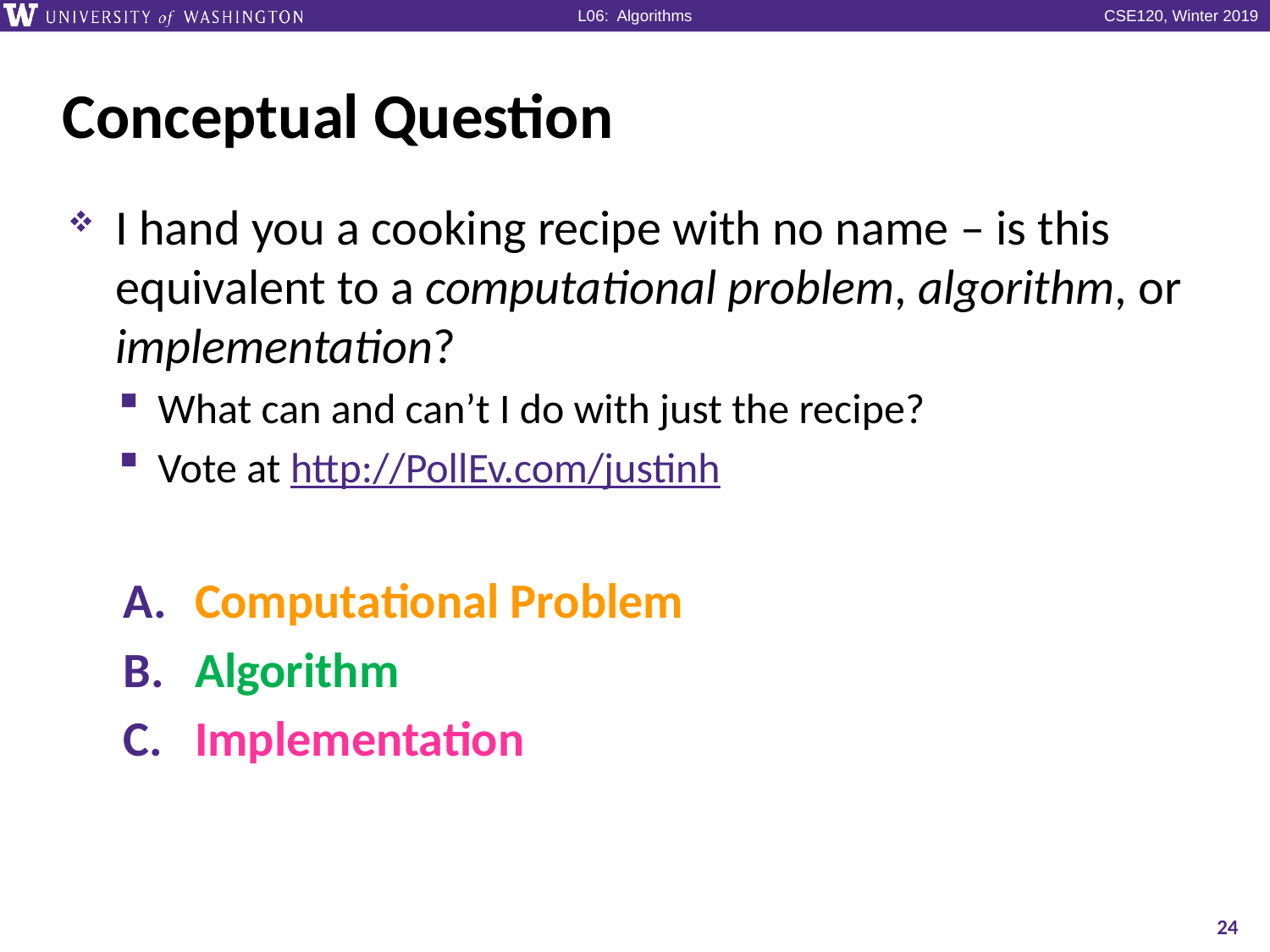

# Conceptual Question
I hand you a cooking recipe with no name – is this equivalent to a computational problem, algorithm, or implementation?
What can and can’t I do with just the recipe?
Vote at http://PollEv.com/justinh

Computational Problem
Algorithm
Implementation

24